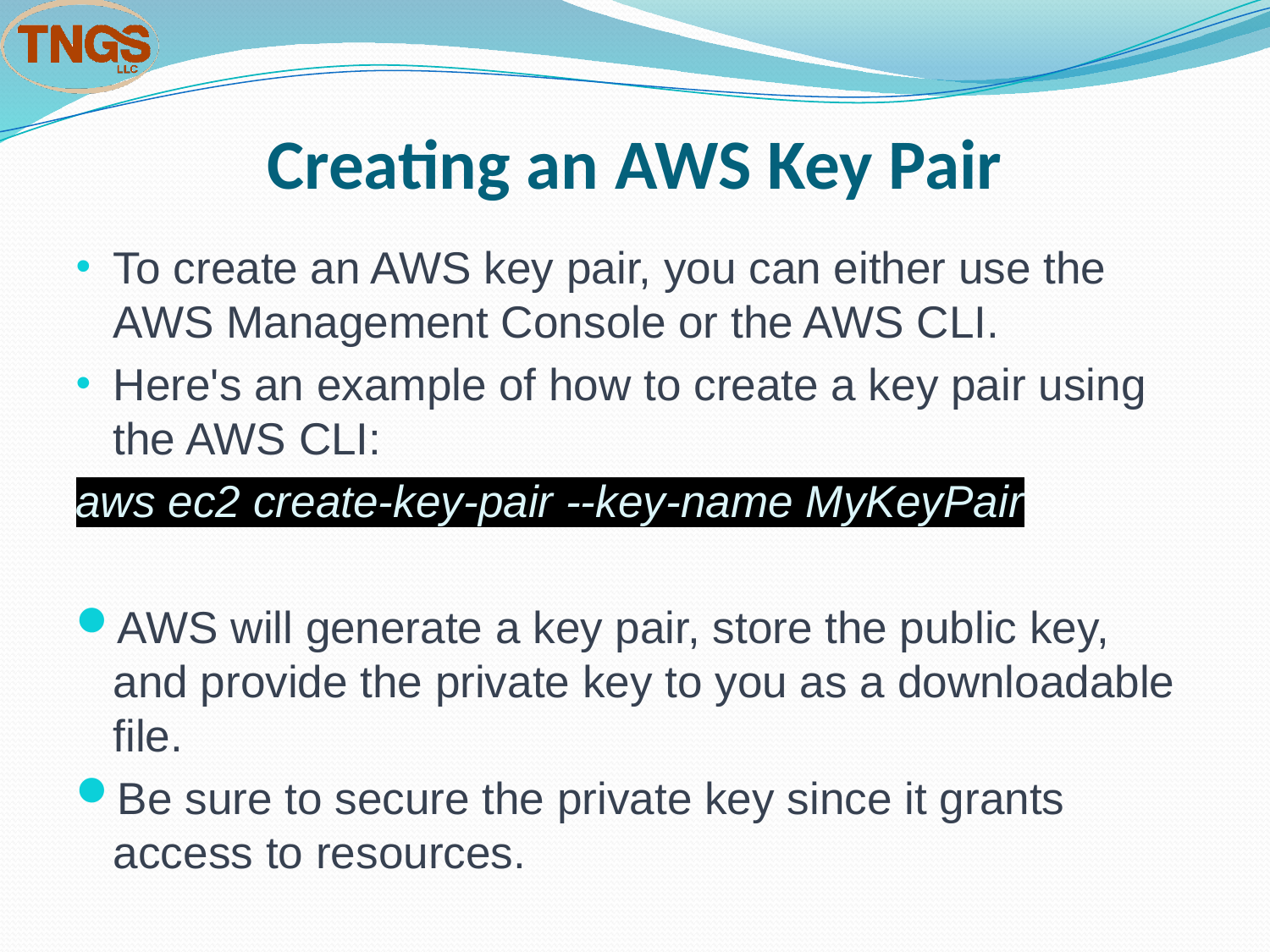

# Creating an AWS Key Pair
To create an AWS key pair, you can either use the AWS Management Console or the AWS CLI.
Here's an example of how to create a key pair using the AWS CLI:
aws ec2 create-key-pair --key-name MyKeyPair

AWS will generate a key pair, store the public key, and provide the private key to you as a downloadable file.
Be sure to secure the private key since it grants access to resources.